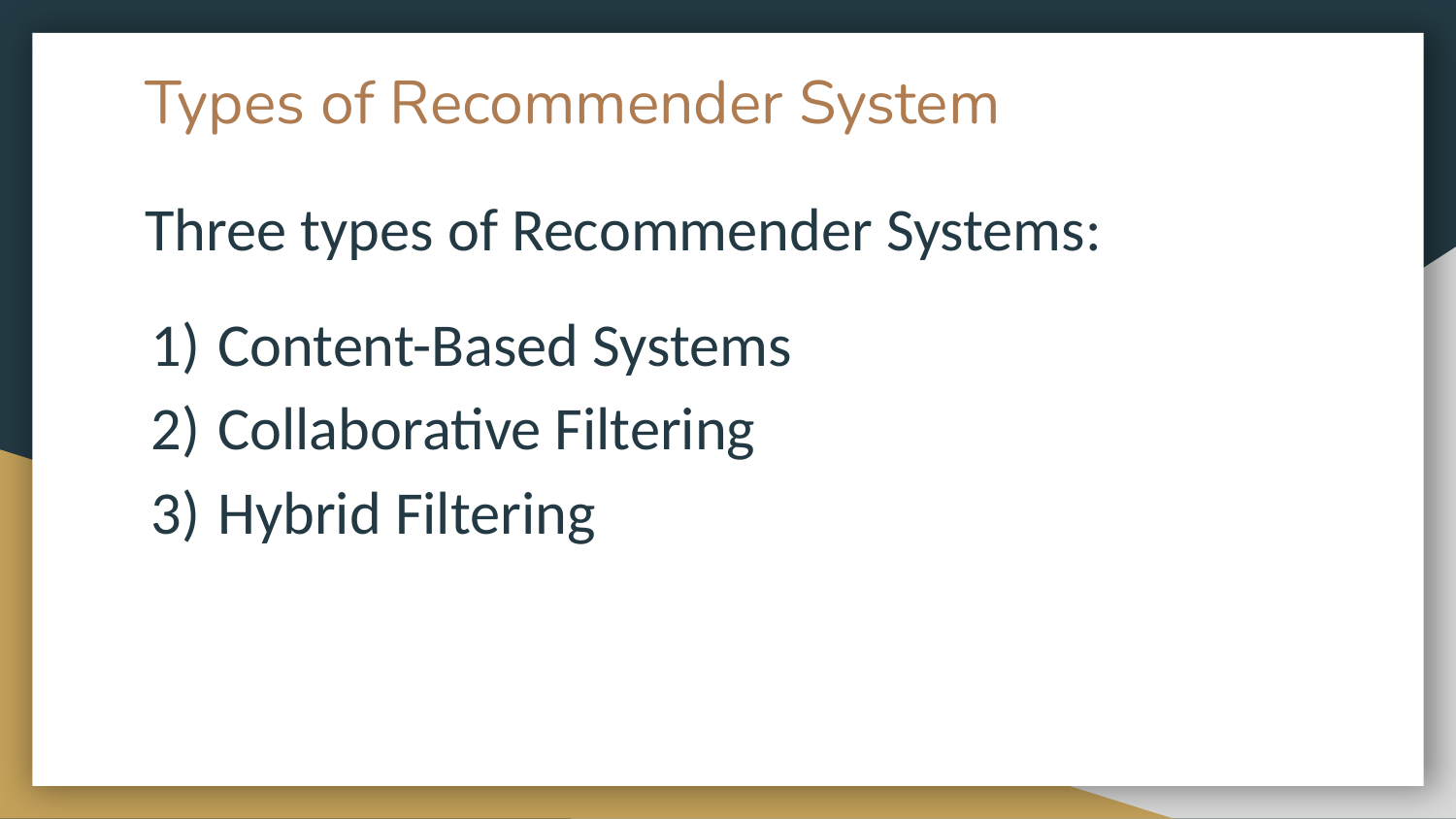

# Types of Recommender System
Three types of Recommender Systems:
Content-Based Systems
Collaborative Filtering
Hybrid Filtering